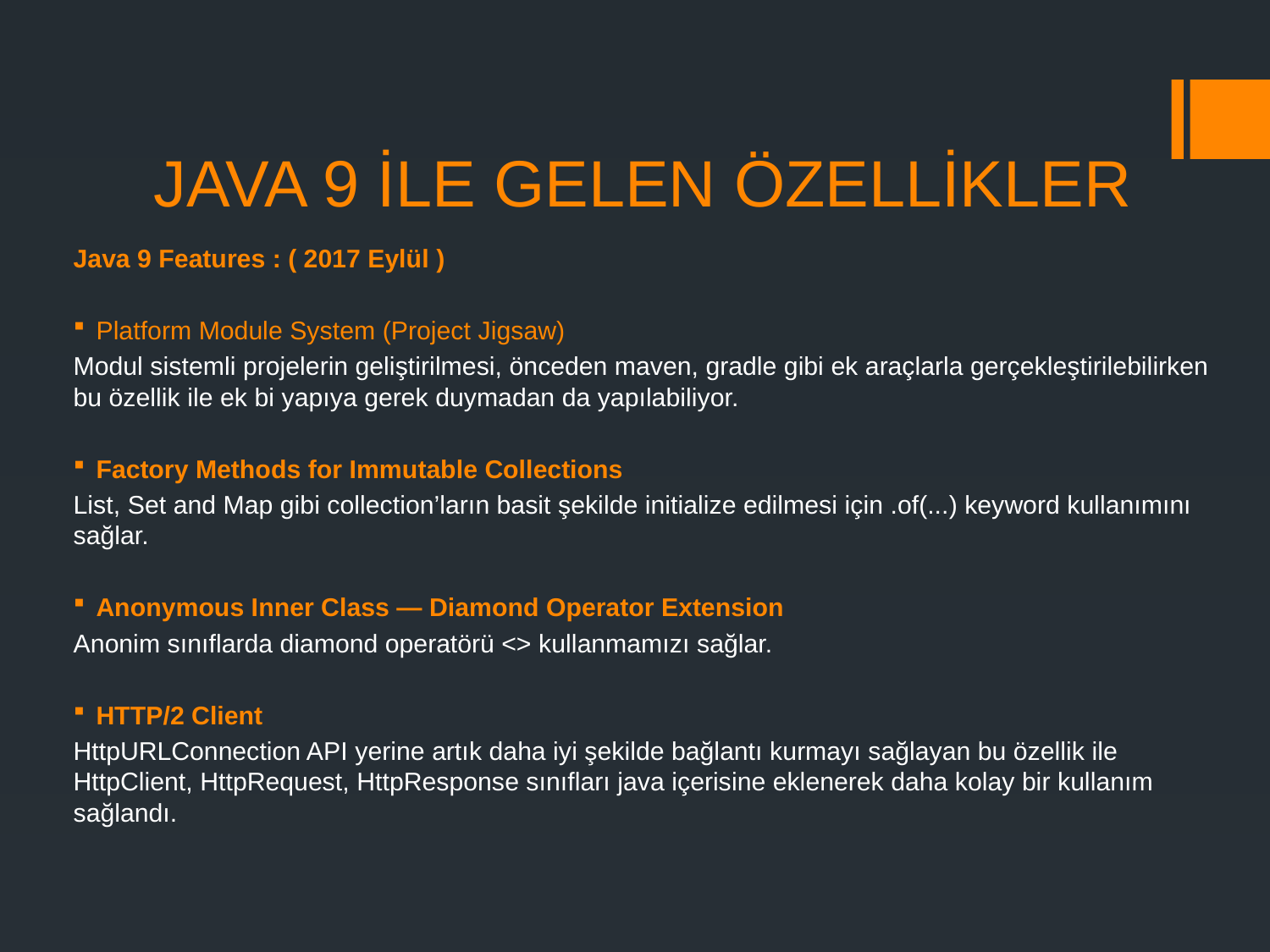

# JAVA 9 İLE GELEN ÖZELLİKLER
Java 9 Features : ( 2017 Eylül )

Platform Module System (Project Jigsaw)
Modul sistemli projelerin geliştirilmesi, önceden maven, gradle gibi ek araçlarla gerçekleştirilebilirken bu özellik ile ek bi yapıya gerek duymadan da yapılabiliyor.

Factory Methods for Immutable Collections
List, Set and Map gibi collection’ların basit şekilde initialize edilmesi için .of(...) keyword kullanımını sağlar.

Anonymous Inner Class — Diamond Operator Extension
Anonim sınıflarda diamond operatörü <> kullanmamızı sağlar.

HTTP/2 Client
HttpURLConnection API yerine artık daha iyi şekilde bağlantı kurmayı sağlayan bu özellik ile HttpClient, HttpRequest, HttpResponse sınıfları java içerisine eklenerek daha kolay bir kullanım sağlandı.